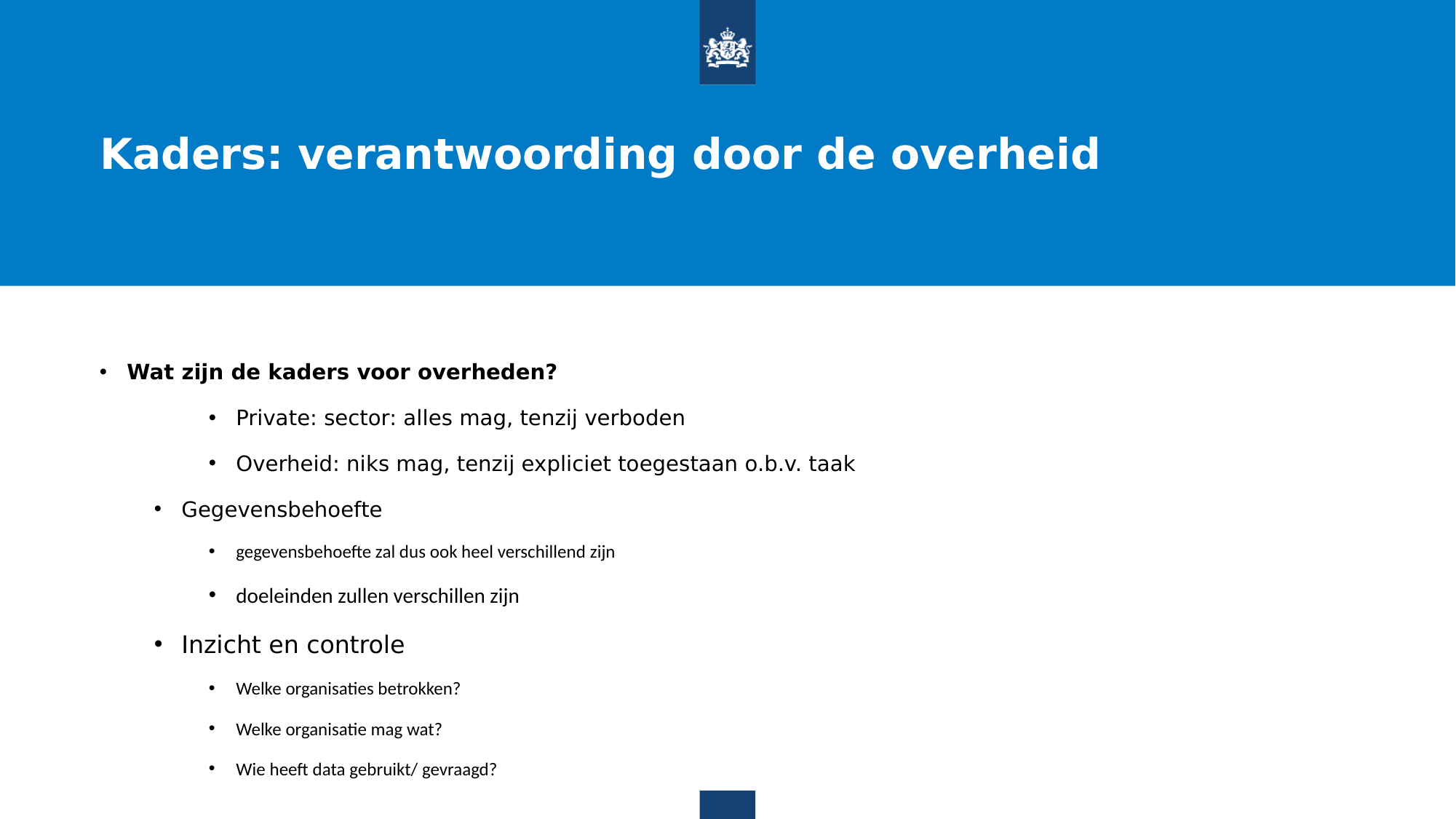

Kaders: verantwoording door de overheid

Wat zijn de kaders voor overheden?
Private: sector: alles mag, tenzij verboden
Overheid: niks mag, tenzij expliciet toegestaan o.b.v. taak
Gegevensbehoefte
gegevensbehoefte zal dus ook heel verschillend zijn
doeleinden zullen verschillen zijn
Inzicht en controle
Welke organisaties betrokken?
Welke organisatie mag wat?
Wie heeft data gebruikt/ gevraagd?